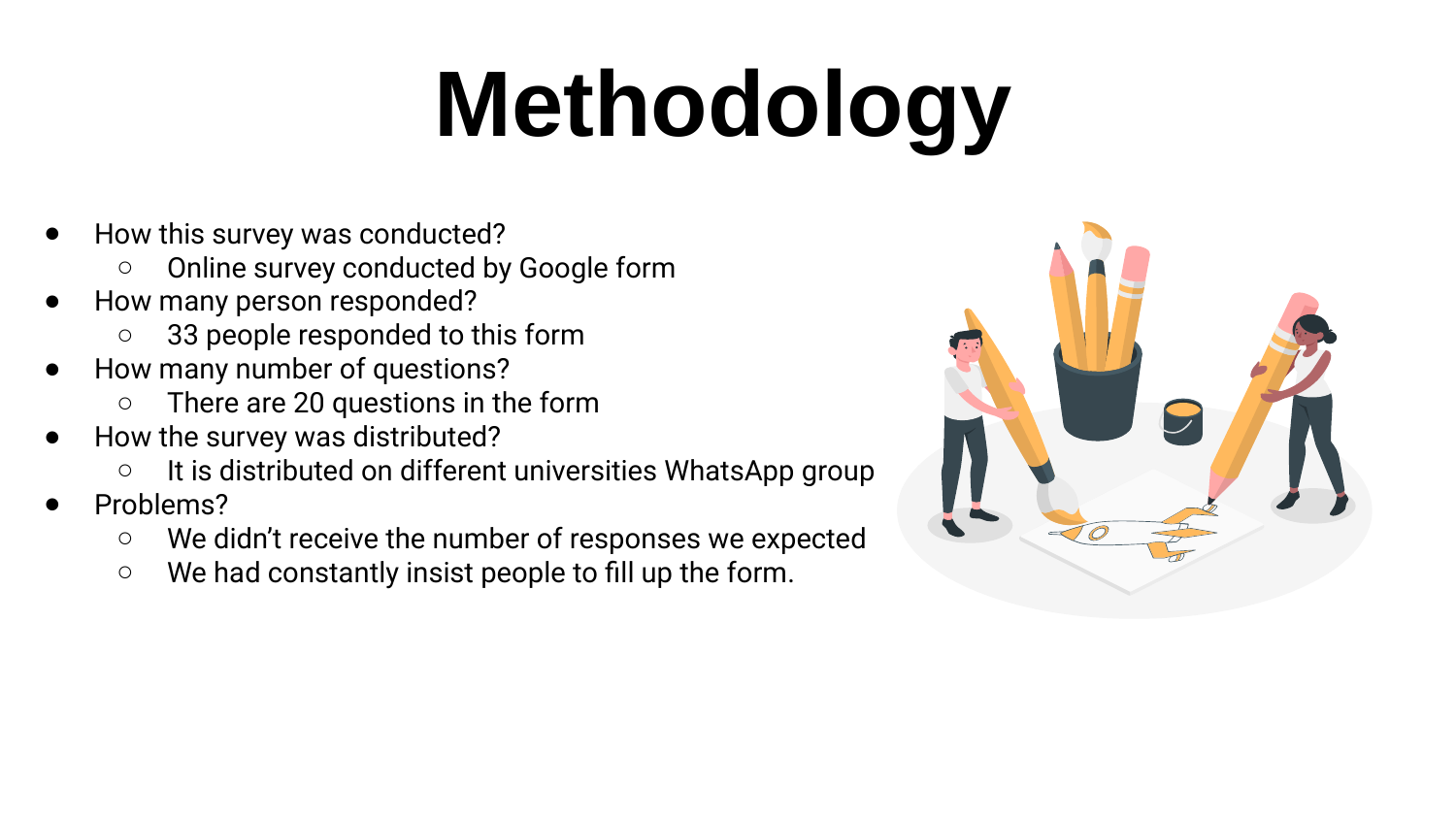

Methodology
How this survey was conducted?
Online survey conducted by Google form
How many person responded?
33 people responded to this form
How many number of questions?
There are 20 questions in the form
How the survey was distributed?
It is distributed on different universities WhatsApp group
Problems?
We didn’t receive the number of responses we expected
We had constantly insist people to fill up the form.